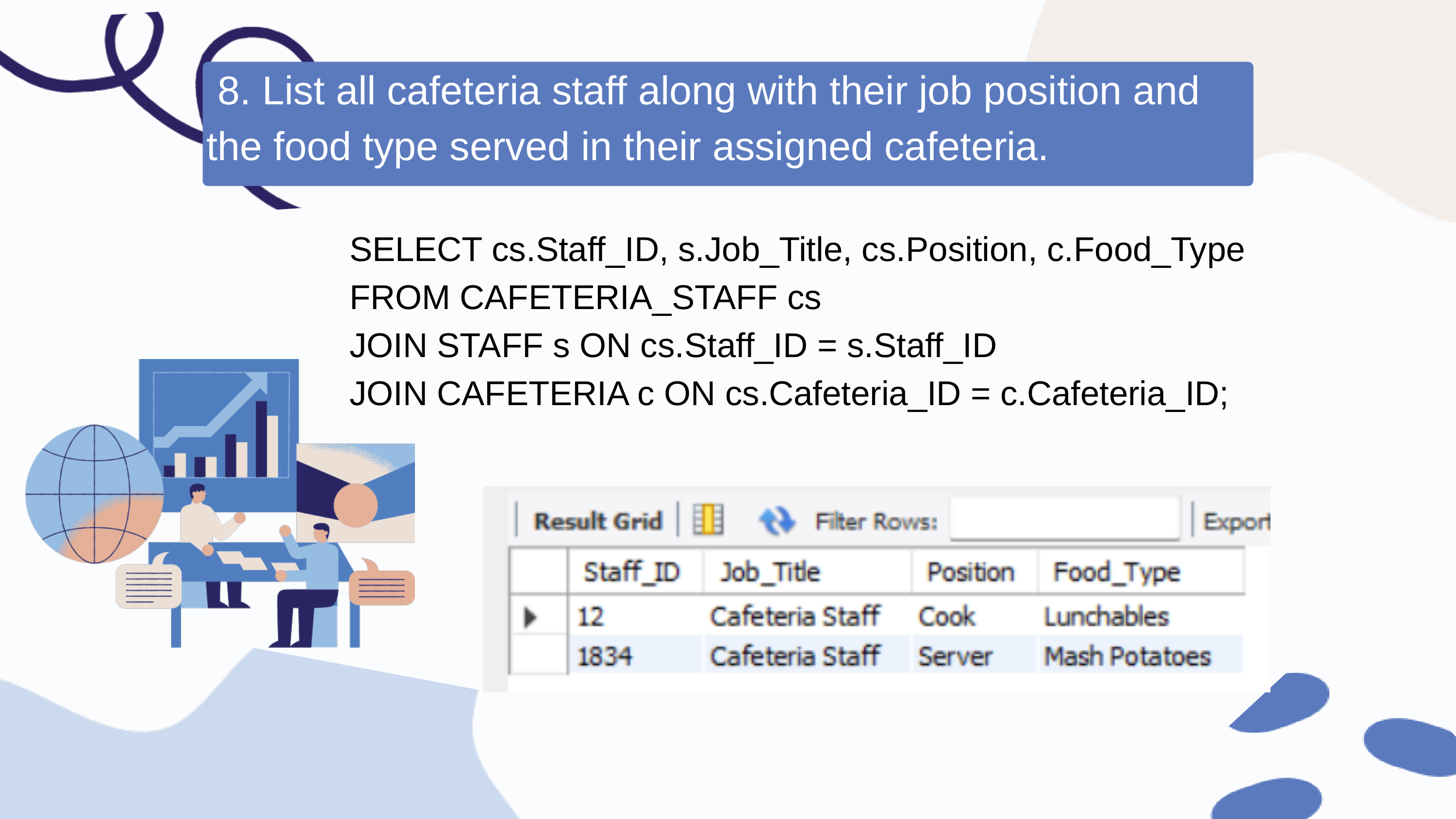

8. List all cafeteria staff along with their job position and the food type served in their assigned cafeteria.
SELECT cs.Staff_ID, s.Job_Title, cs.Position, c.Food_Type
FROM CAFETERIA_STAFF cs
JOIN STAFF s ON cs.Staff_ID = s.Staff_ID
JOIN CAFETERIA c ON cs.Cafeteria_ID = c.Cafeteria_ID;